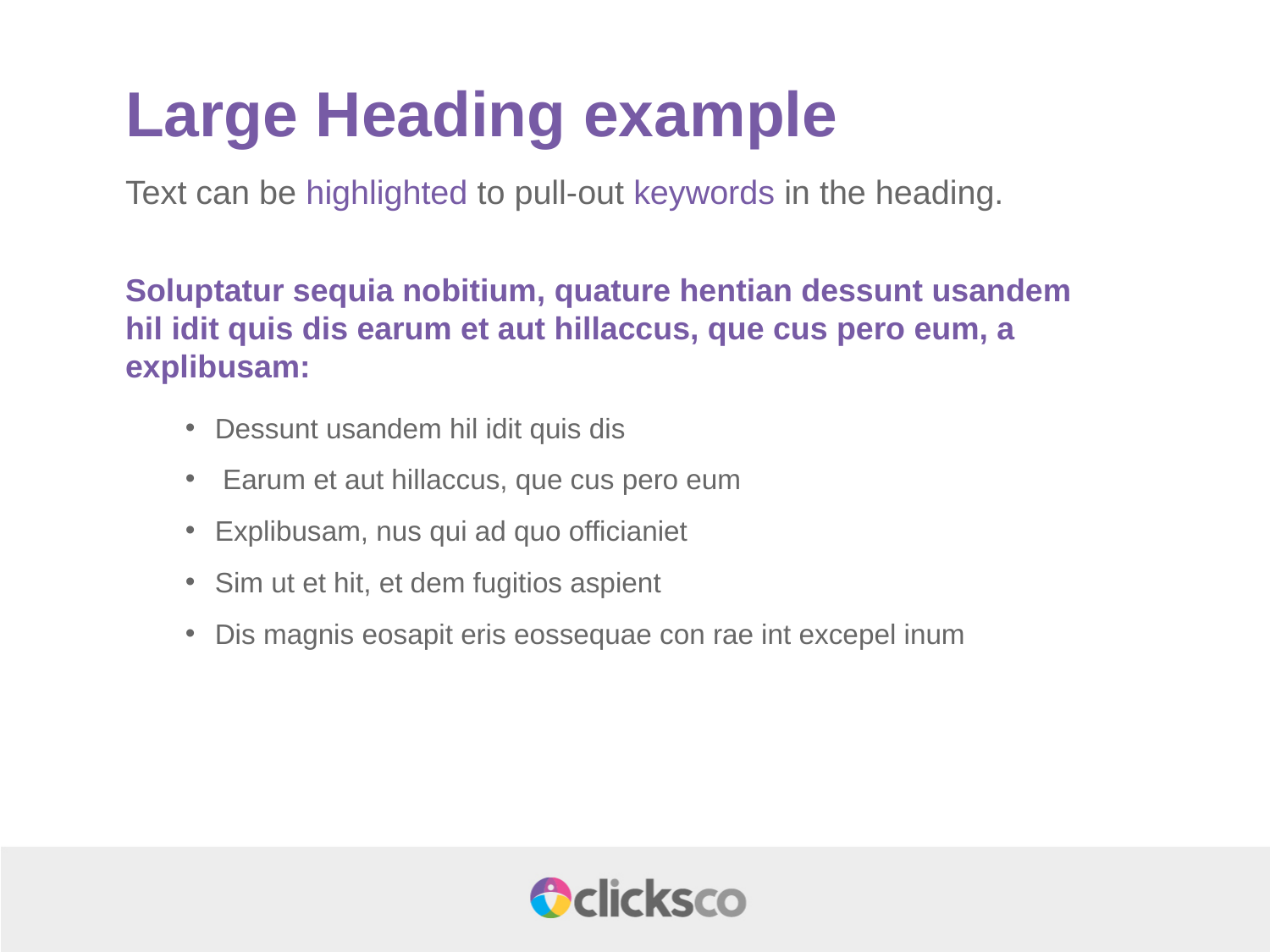

Large Heading example
Text can be highlighted to pull-out keywords in the heading.
Soluptatur sequia nobitium, quature hentian dessunt usandem hil idit quis dis earum et aut hillaccus, que cus pero eum, a explibusam:
Dessunt usandem hil idit quis dis
 Earum et aut hillaccus, que cus pero eum
Explibusam, nus qui ad quo officianiet
Sim ut et hit, et dem fugitios aspient
Dis magnis eosapit eris eossequae con rae int excepel inum